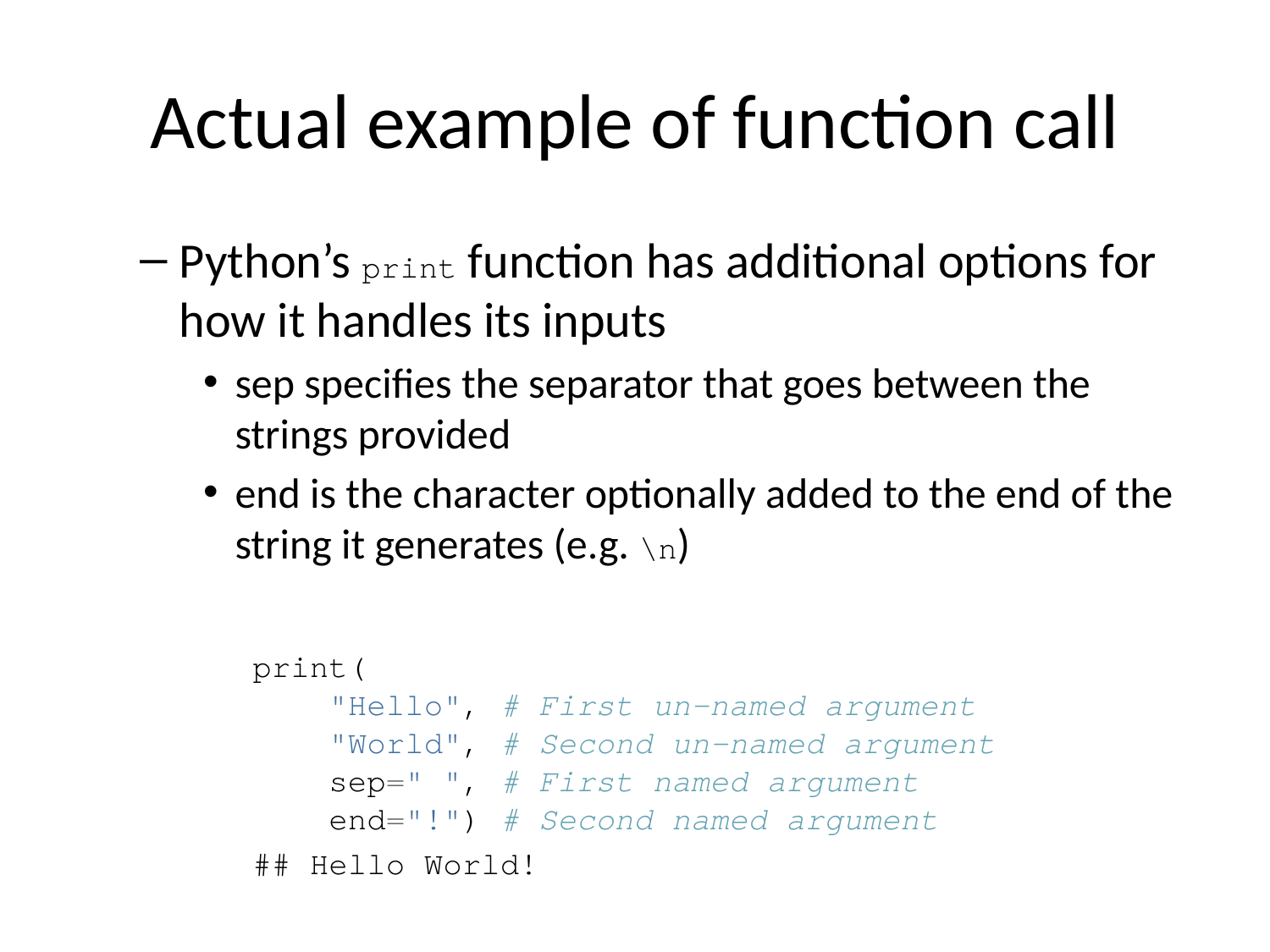

# Actual example of function call
Python’s print function has additional options for how it handles its inputs
sep specifies the separator that goes between the strings provided
end is the character optionally added to the end of the string it generates (e.g. \n)
print(
    "Hello", # First un-named argument
    "World", # Second un-named argument
    sep=" ", # First named argument
    end="!") # Second named argument
## Hello World!